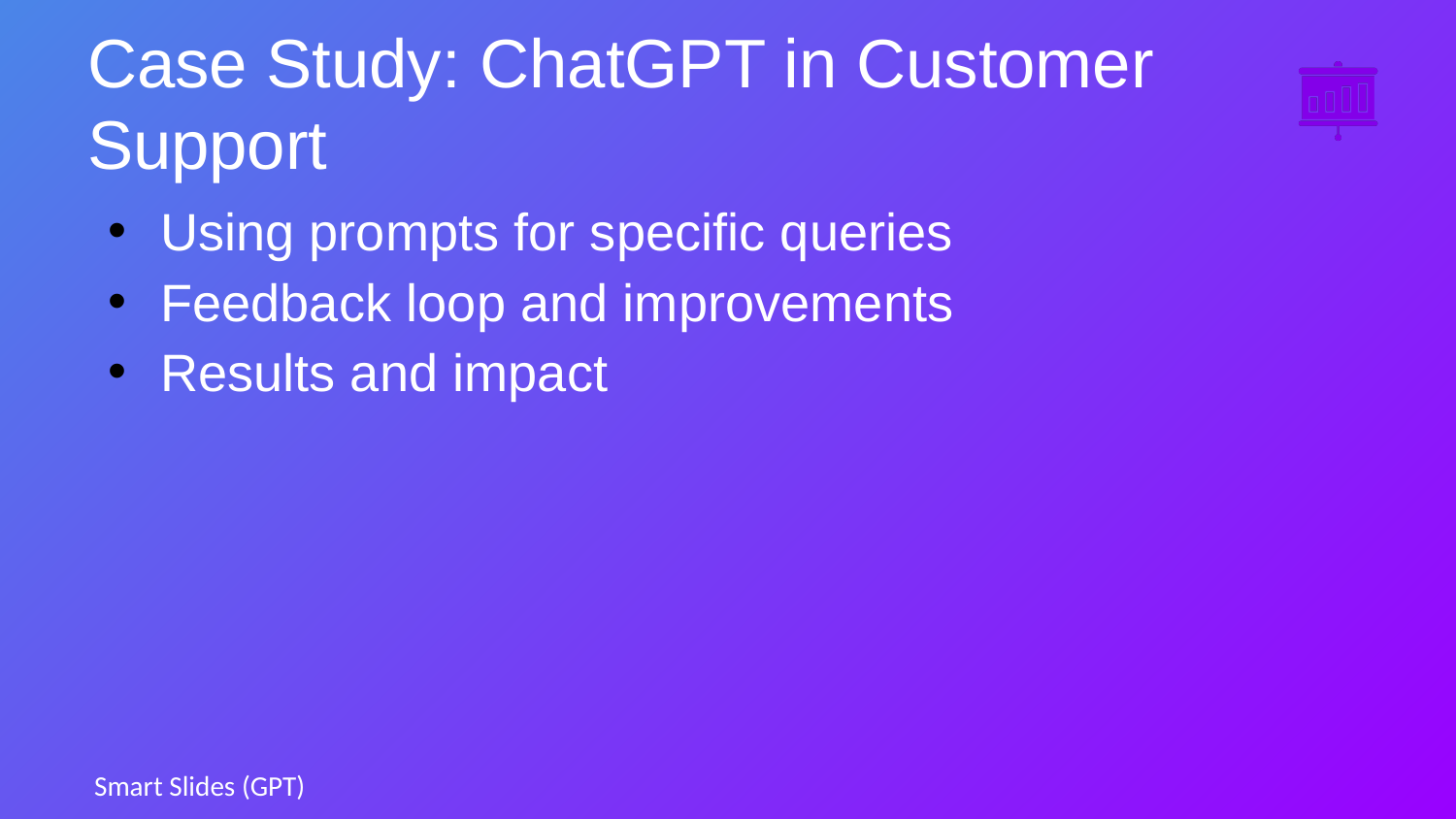

# Case Study: ChatGPT in Customer Support
Using prompts for specific queries
Feedback loop and improvements
Results and impact